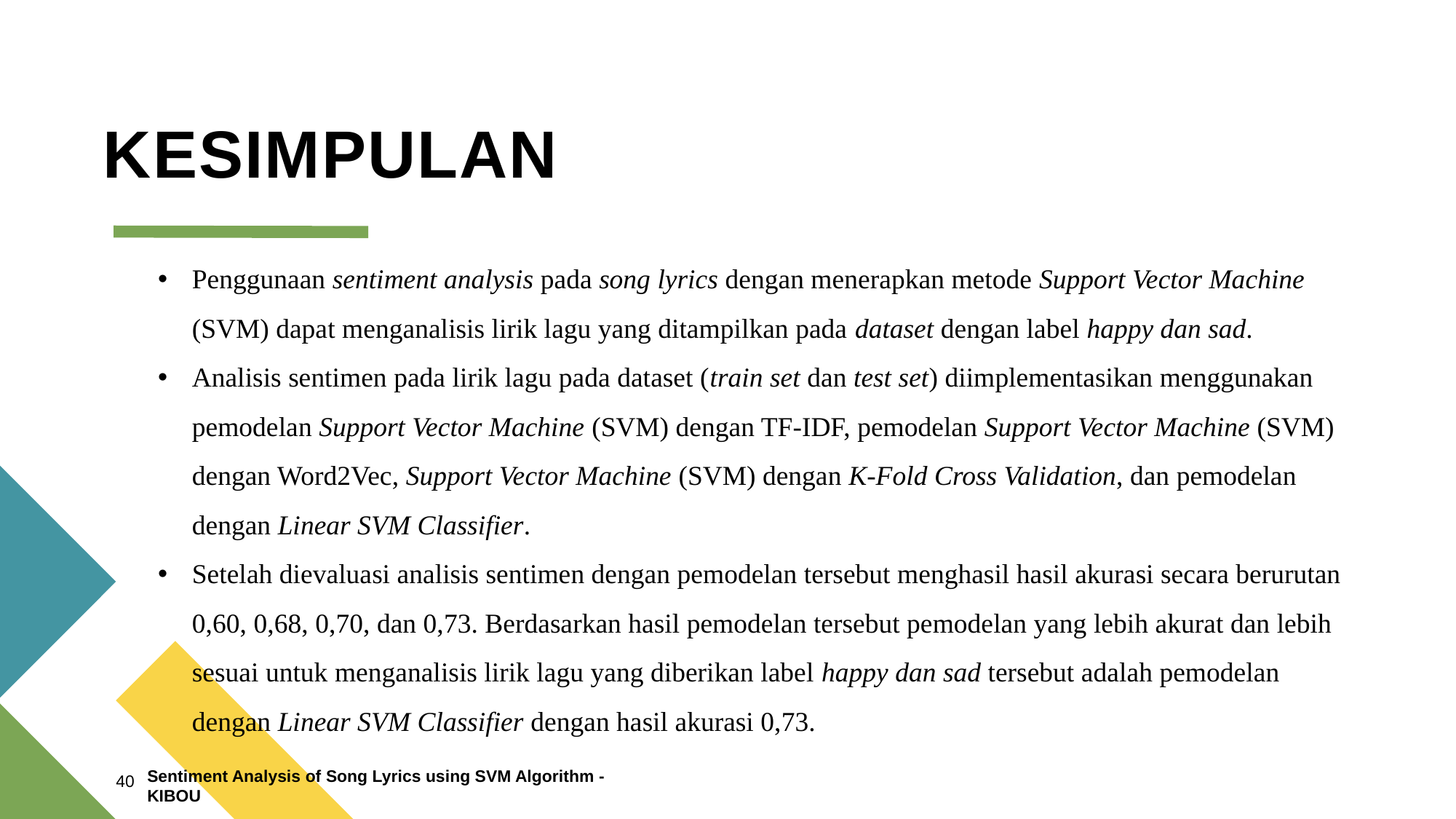

# KESIMPULAN
Penggunaan sentiment analysis pada song lyrics dengan menerapkan metode Support Vector Machine (SVM) dapat menganalisis lirik lagu yang ditampilkan pada dataset dengan label happy dan sad.
Analisis sentimen pada lirik lagu pada dataset (train set dan test set) diimplementasikan menggunakan pemodelan Support Vector Machine (SVM) dengan TF-IDF, pemodelan Support Vector Machine (SVM) dengan Word2Vec, Support Vector Machine (SVM) dengan K-Fold Cross Validation, dan pemodelan dengan Linear SVM Classifier.
Setelah dievaluasi analisis sentimen dengan pemodelan tersebut menghasil hasil akurasi secara berurutan 0,60, 0,68, 0,70, dan 0,73. Berdasarkan hasil pemodelan tersebut pemodelan yang lebih akurat dan lebih sesuai untuk menganalisis lirik lagu yang diberikan label happy dan sad tersebut adalah pemodelan dengan Linear SVM Classifier dengan hasil akurasi 0,73.

Sentiment Analysis of Song Lyrics using SVM Algorithm - KIBOU
40